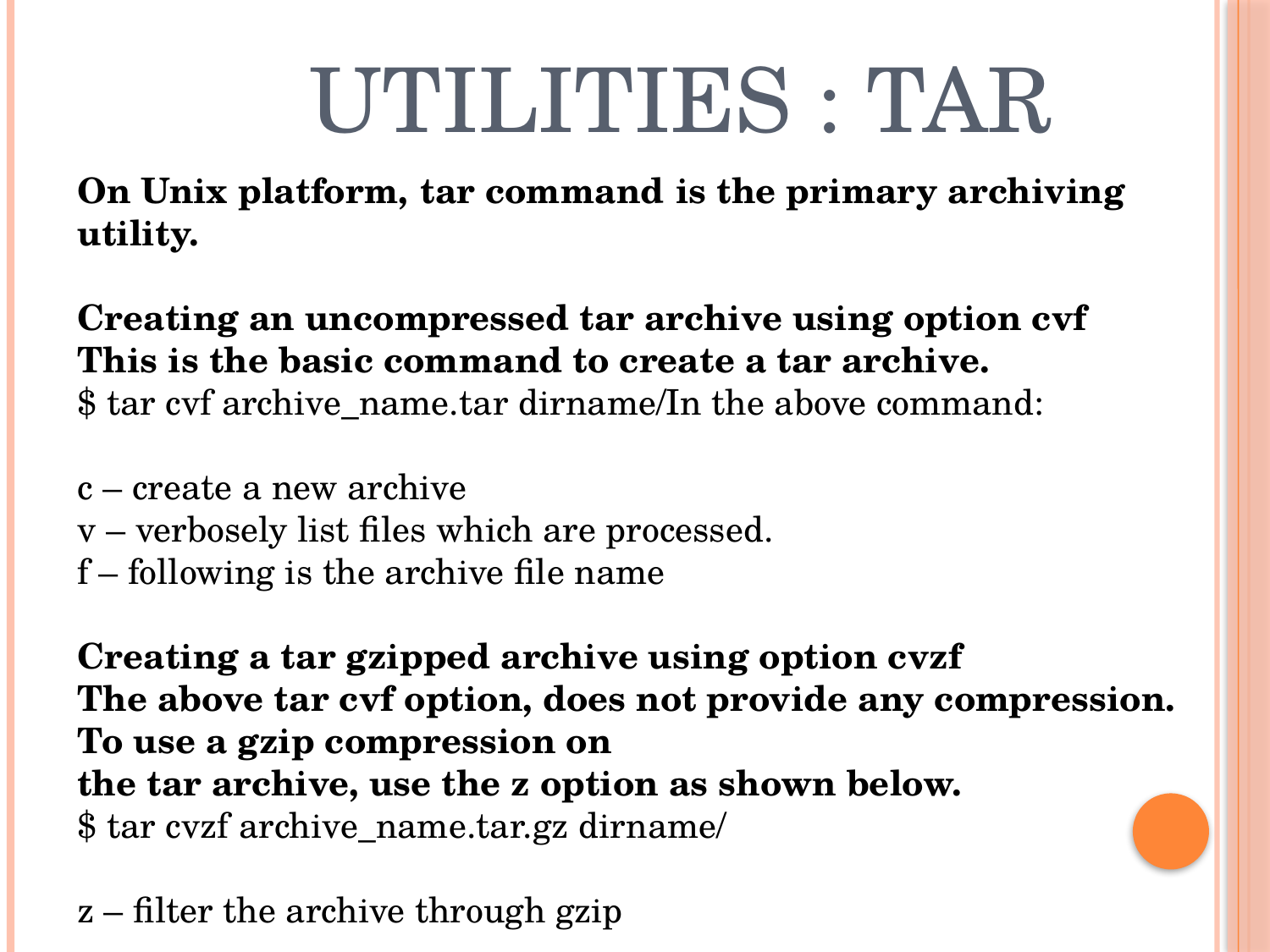

# Utilities : tar

On Unix platform, tar command is the primary archiving utility.

Creating an uncompressed tar archive using option cvf
This is the basic command to create a tar archive.
$ tar cvf archive_name.tar dirname/In the above command:

c – create a new archive
v – verbosely list files which are processed.
f – following is the archive file name

Creating a tar gzipped archive using option cvzf
The above tar cvf option, does not provide any compression. To use a gzip compression on
the tar archive, use the z option as shown below.
$ tar cvzf archive_name.tar.gz dirname/

z – filter the archive through gzip